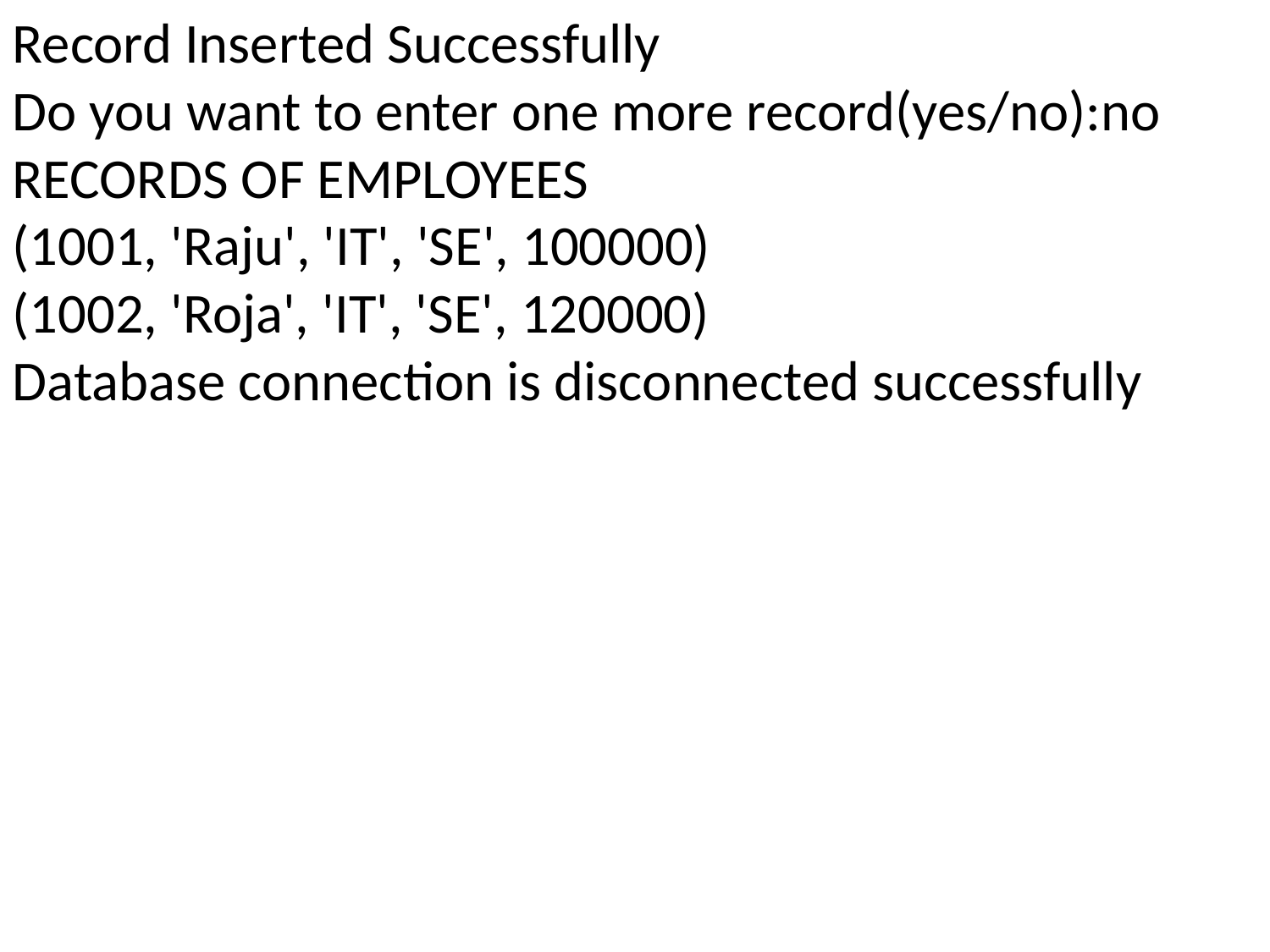

Record Inserted Successfully
Do you want to enter one more record(yes/no):no
RECORDS OF EMPLOYEES
(1001, 'Raju', 'IT', 'SE', 100000)
(1002, 'Roja', 'IT', 'SE', 120000)
Database connection is disconnected successfully